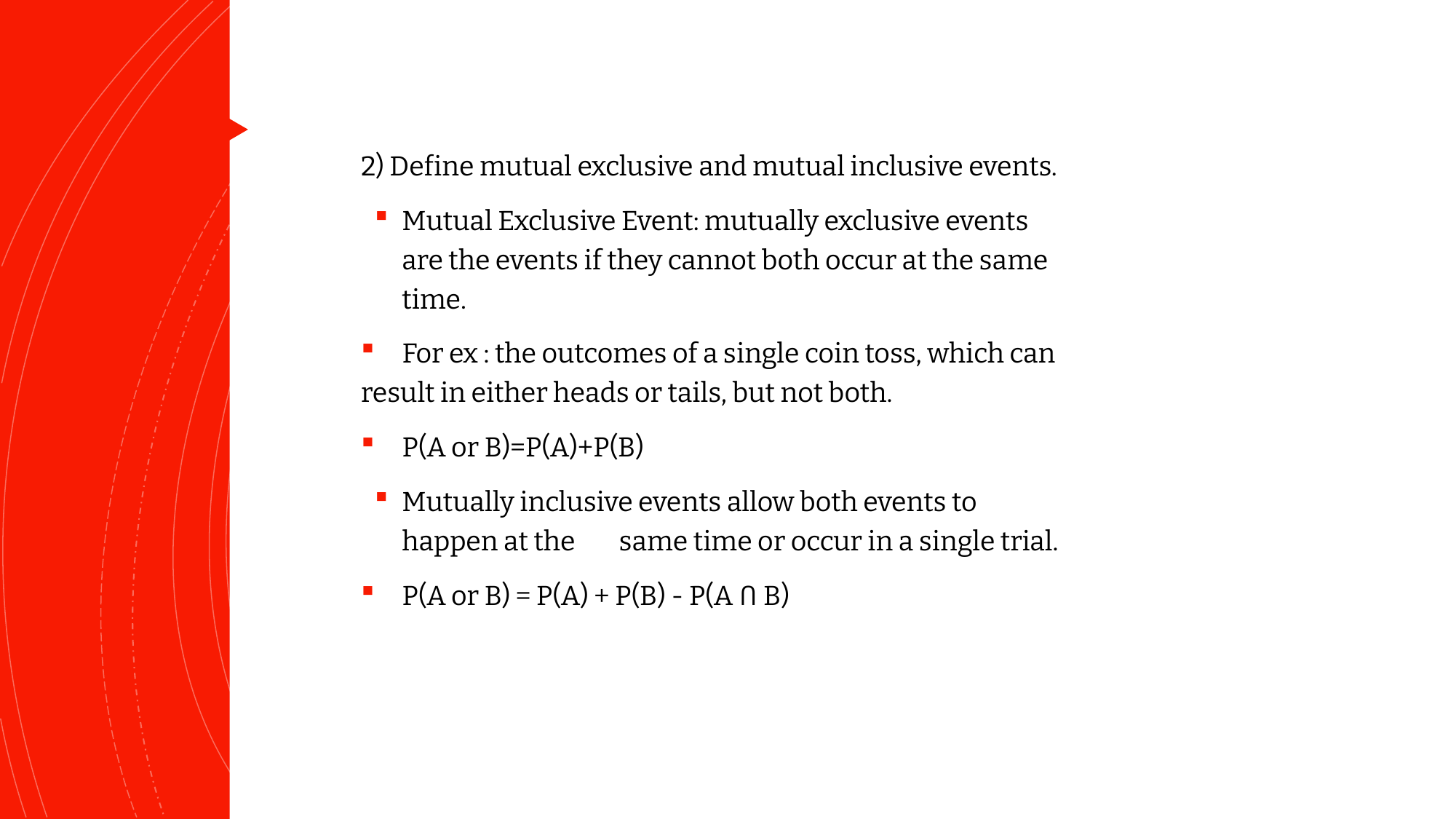

#

2) Define mutual exclusive and mutual inclusive events.
Mutual Exclusive Event: mutually exclusive events are the events if they cannot both occur at the same time.
     For ex : the outcomes of a single coin toss, which can result in either heads or tails, but not both.
     P(A or B)=P(A)+P(B)
Mutually inclusive events allow both events to happen at the        same time or occur in a single trial.
     P(A or B) = P(A) + P(B) - P(A ∩ B)